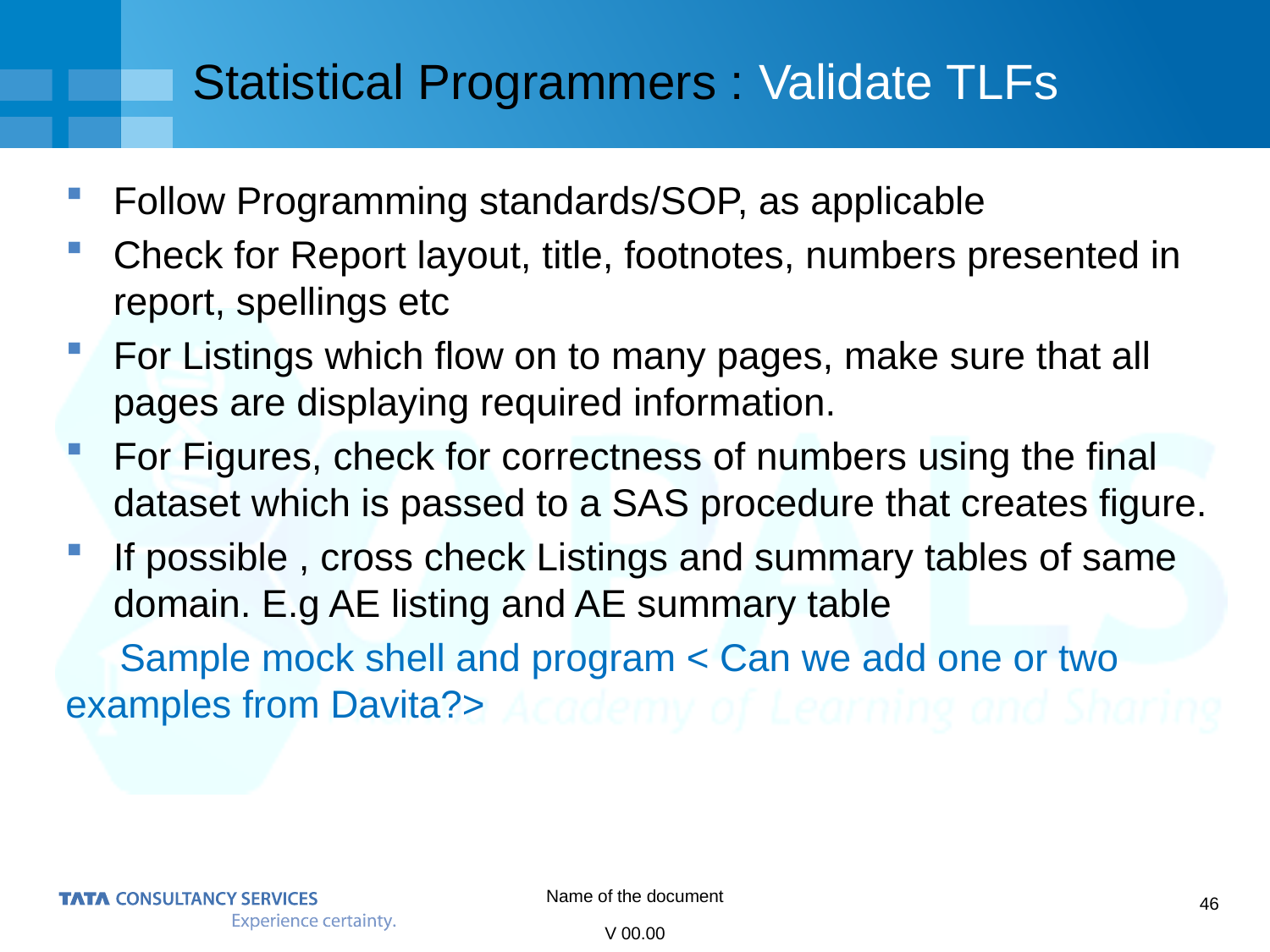

# Statistical Programmers : Validate TLFs
Follow Programming standards/SOP, as applicable
Check for Report layout, title, footnotes, numbers presented in report, spellings etc
For Listings which flow on to many pages, make sure that all pages are displaying required information.
For Figures, check for correctness of numbers using the final dataset which is passed to a SAS procedure that creates figure.
If possible , cross check Listings and summary tables of same domain. E.g AE listing and AE summary table
     Sample mock shell and program < Can we add one or two examples from Davita?>